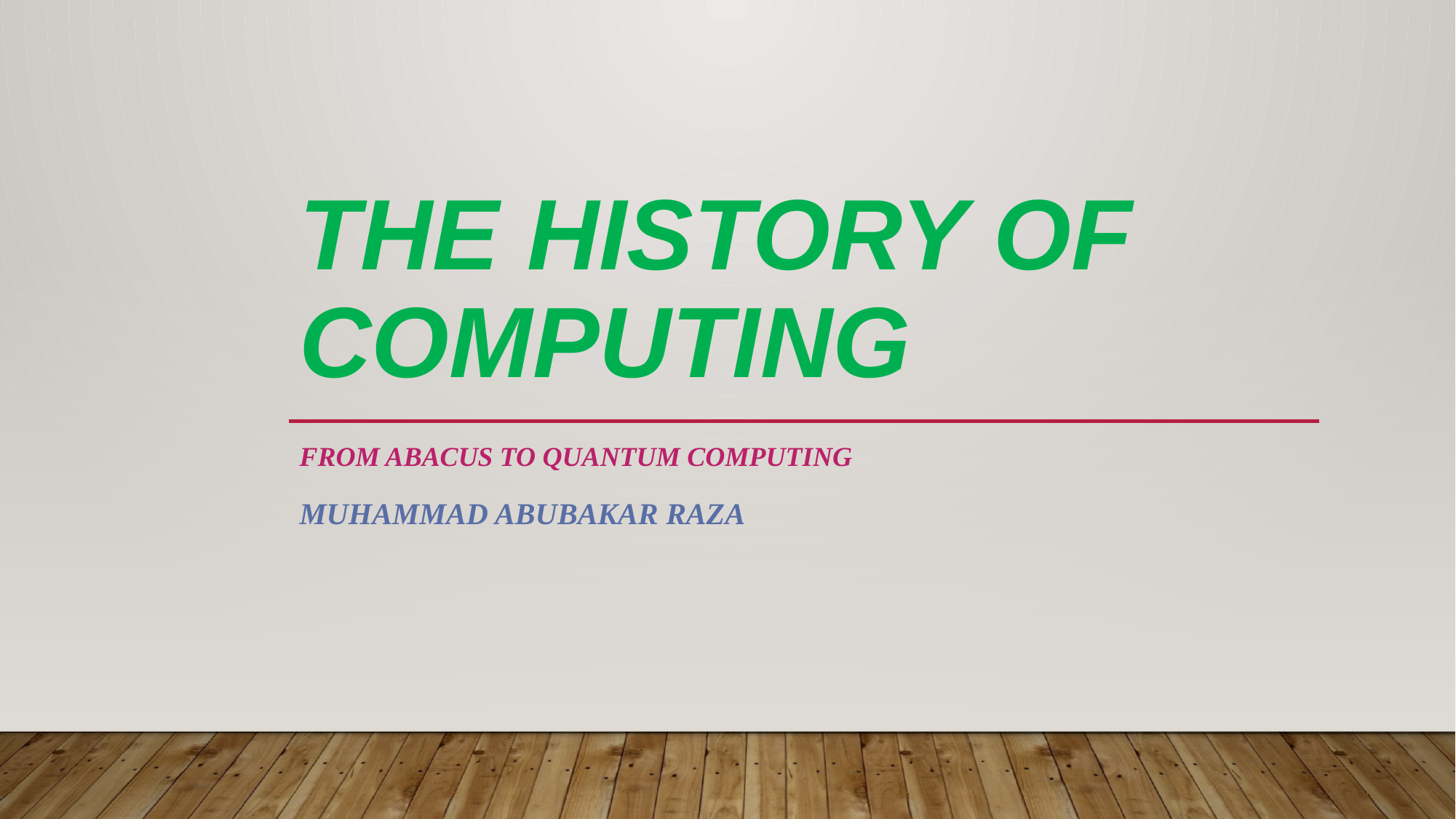

# The History of Computing
From Abacus to Quantum Computing
Muhammad Abubakar Raza